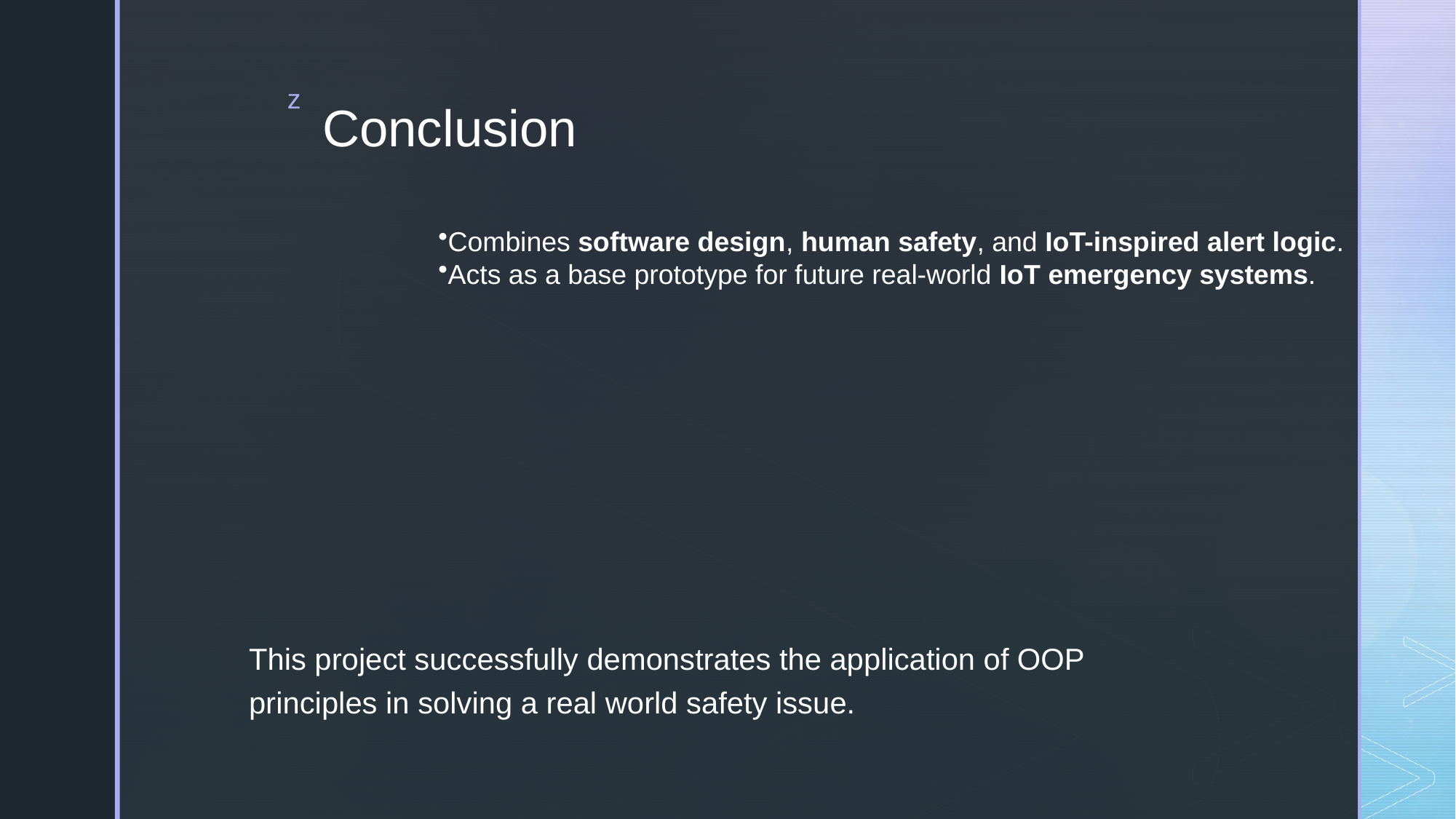

# Conclusion
Combines software design, human safety, and IoT-inspired alert logic.
Acts as a base prototype for future real-world IoT emergency systems.
This project successfully demonstrates the application of OOP principles in solving a real world safety issue.